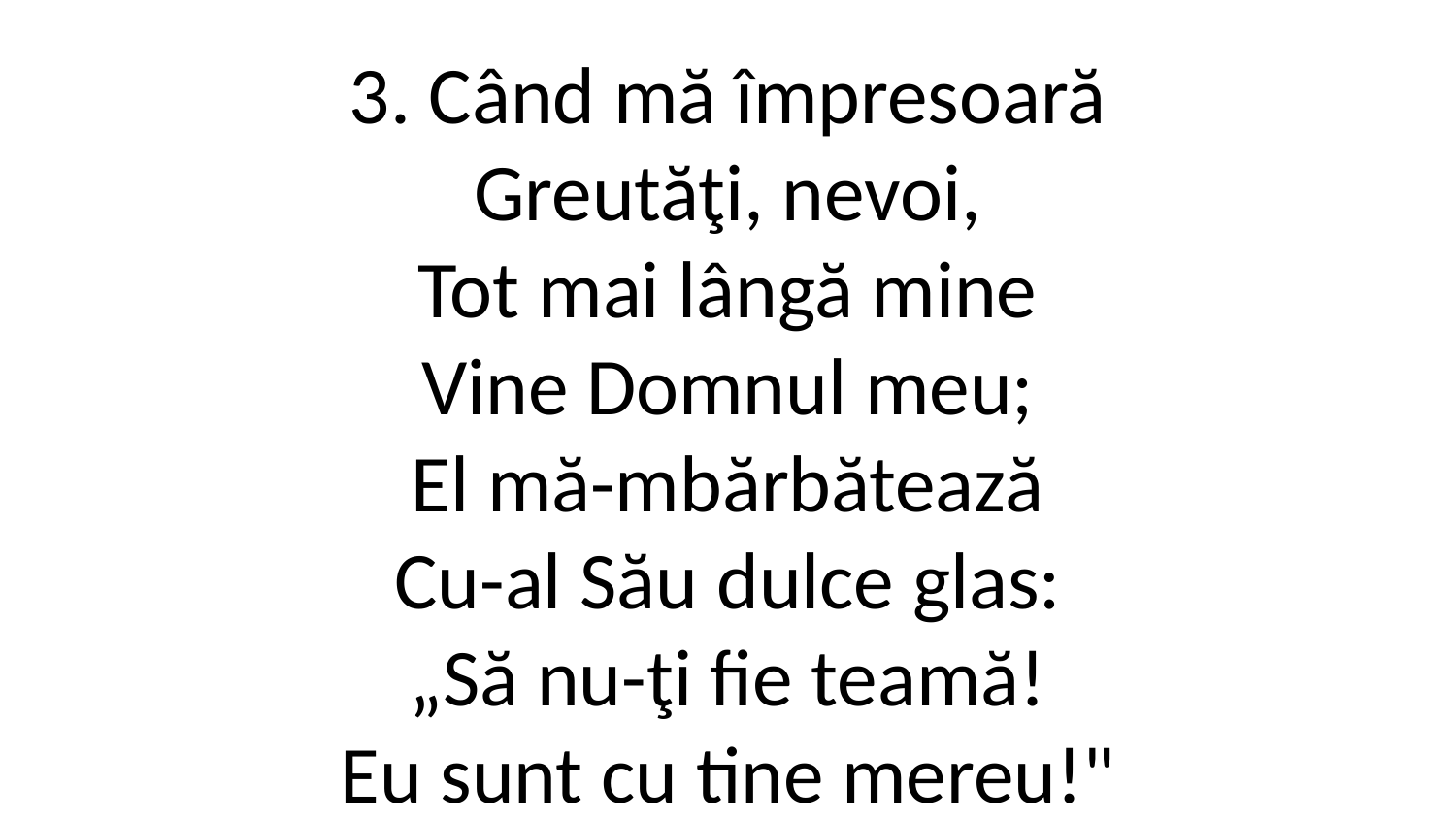

3. Când mă împresoară
Greutăţi, nevoi,
Tot mai lângă mine
Vine Domnul meu;
El mă-mbărbătează
Cu-al Său dulce glas:
„Să nu-ţi fie teamă!
Eu sunt cu tine mereu!"